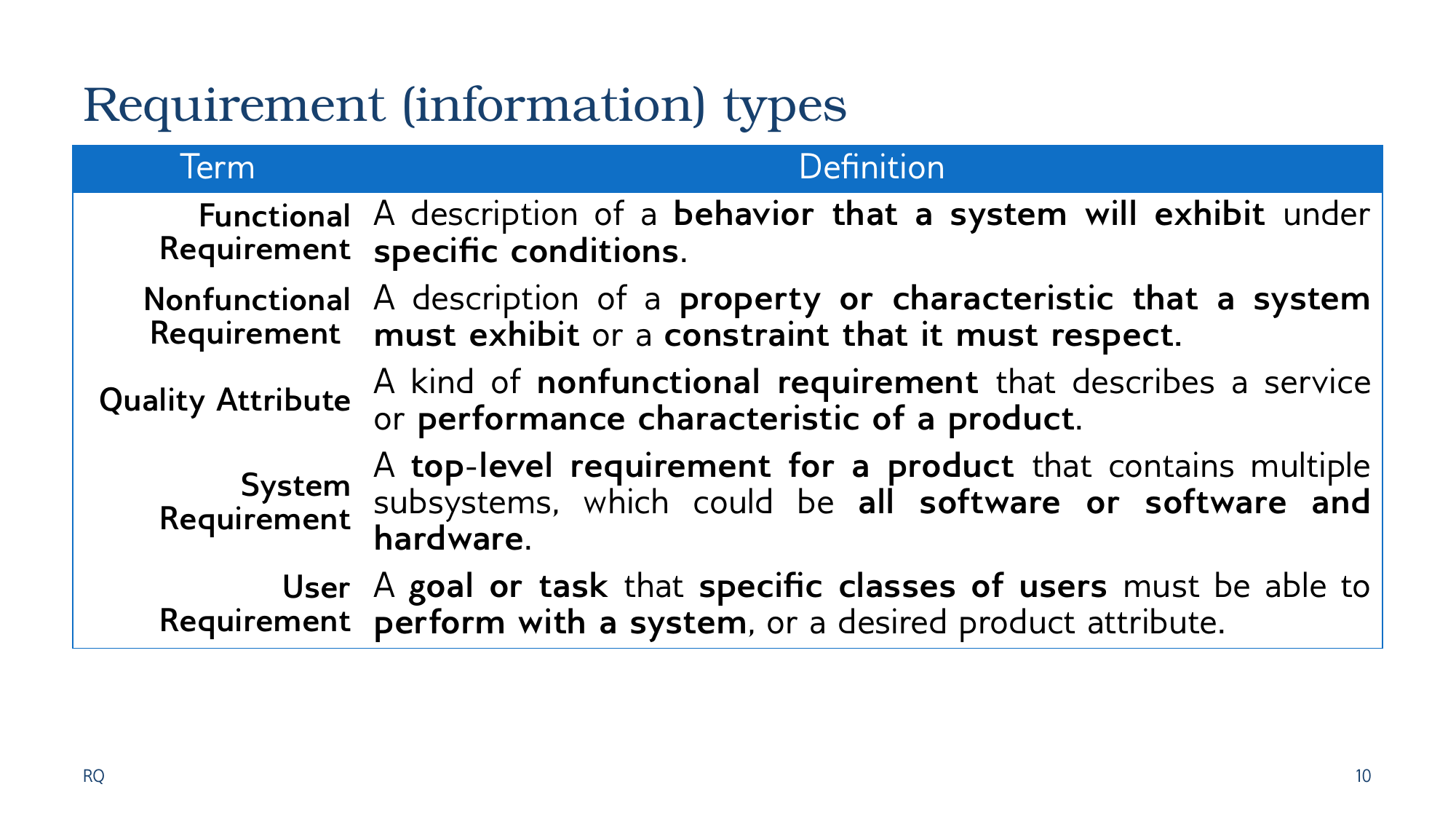

# Requirement (information) types
| Term | Definition |
| --- | --- |
| Functional Requirement | A description of a behavior that a system will exhibit under specific conditions. |
| Nonfunctional Requirement | A description of a property or characteristic that a system must exhibit or a constraint that it must respect. |
| Quality Attribute | A kind of nonfunctional requirement that describes a service or performance characteristic of a product. |
| System Requirement | A top-level requirement for a product that contains multiple subsystems, which could be all software or software and hardware. |
| User Requirement | A goal or task that specific classes of users must be able to perform with a system, or a desired product attribute. |
RQ
10